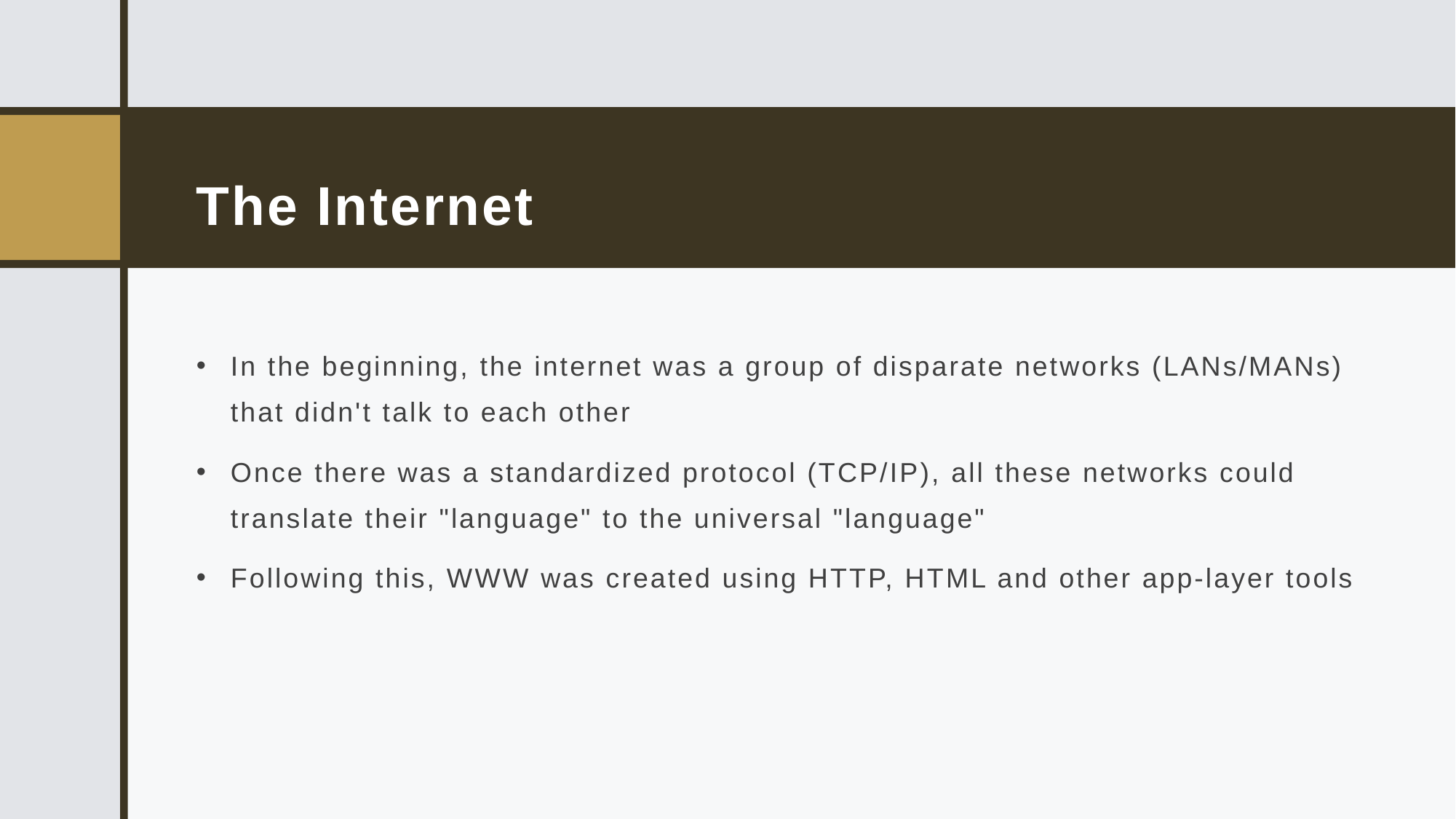

# The Internet

In the beginning, the internet was a group of disparate networks (LANs/MANs) that didn't talk to each other
Once there was a standardized protocol (TCP/IP), all these networks could translate their "language" to the universal "language"
Following this, WWW was created using HTTP, HTML and other app-layer tools